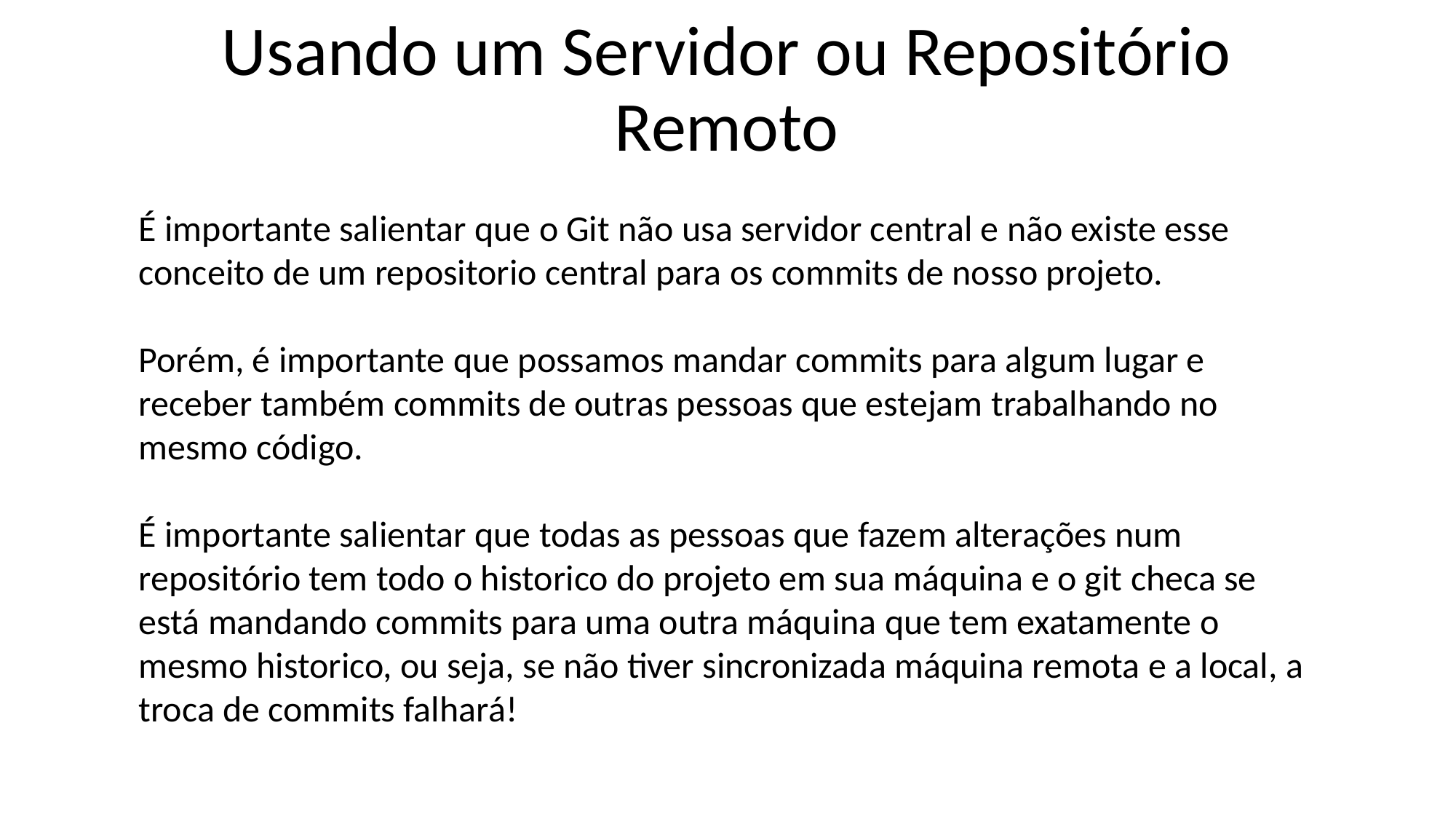

# Usando um Servidor ou Repositório Remoto
É importante salientar que o Git não usa servidor central e não existe esse conceito de um repositorio central para os commits de nosso projeto.

Porém, é importante que possamos mandar commits para algum lugar e receber também commits de outras pessoas que estejam trabalhando no mesmo código.

É importante salientar que todas as pessoas que fazem alterações num repositório tem todo o historico do projeto em sua máquina e o git checa se está mandando commits para uma outra máquina que tem exatamente o mesmo historico, ou seja, se não tiver sincronizada máquina remota e a local, a troca de commits falhará!